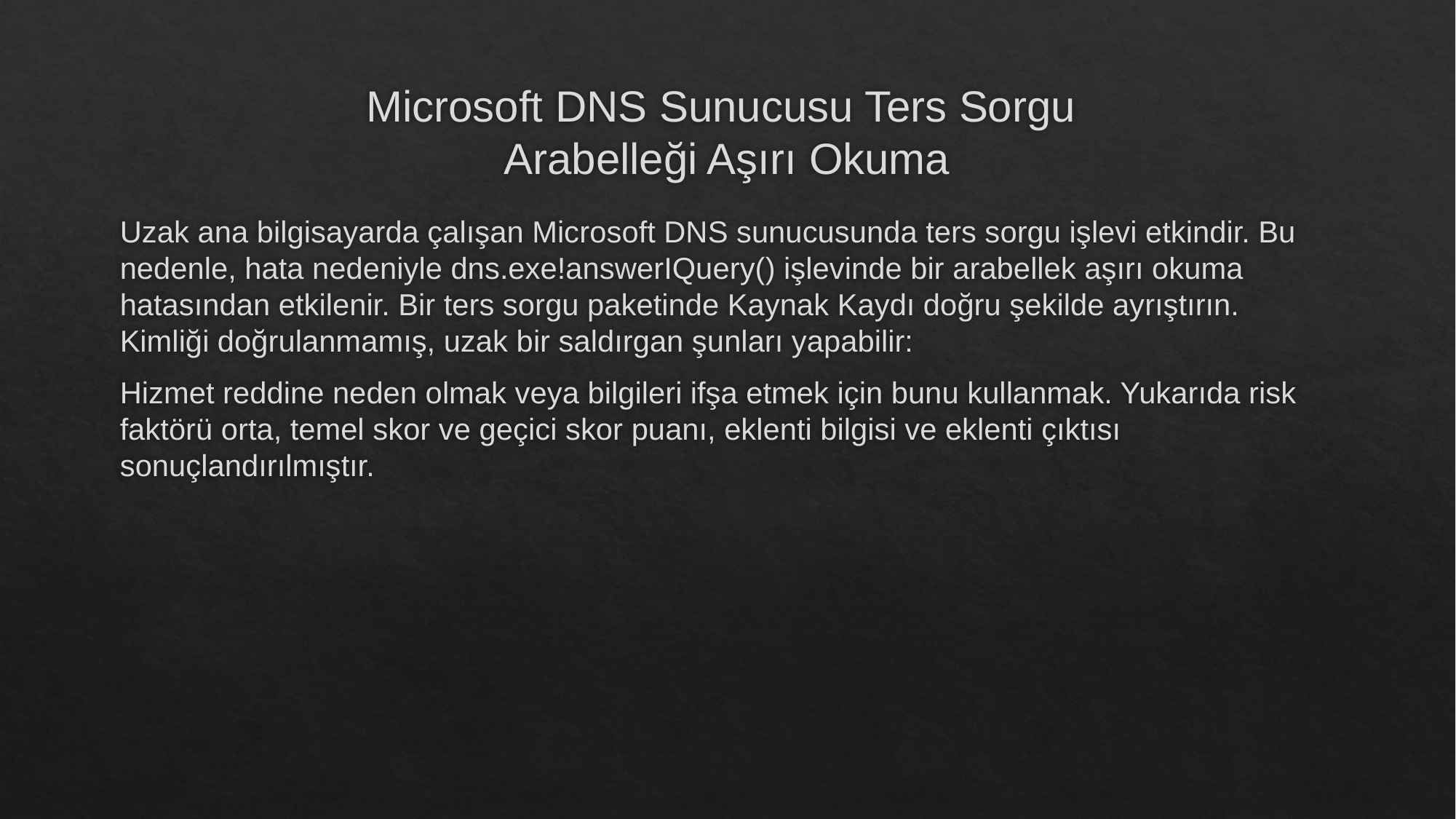

# Microsoft DNS Sunucusu Ters Sorgu Arabelleği Aşırı Okuma
Uzak ana bilgisayarda çalışan Microsoft DNS sunucusunda ters sorgu işlevi etkindir. Bu nedenle, hata nedeniyle dns.exe!answerIQuery() işlevinde bir arabellek aşırı okuma hatasından etkilenir. Bir ters sorgu paketinde Kaynak Kaydı doğru şekilde ayrıştırın. Kimliği doğrulanmamış, uzak bir saldırgan şunları yapabilir:
Hizmet reddine neden olmak veya bilgileri ifşa etmek için bunu kullanmak. Yukarıda risk faktörü orta, temel skor ve geçici skor puanı, eklenti bilgisi ve eklenti çıktısı sonuçlandırılmıştır.